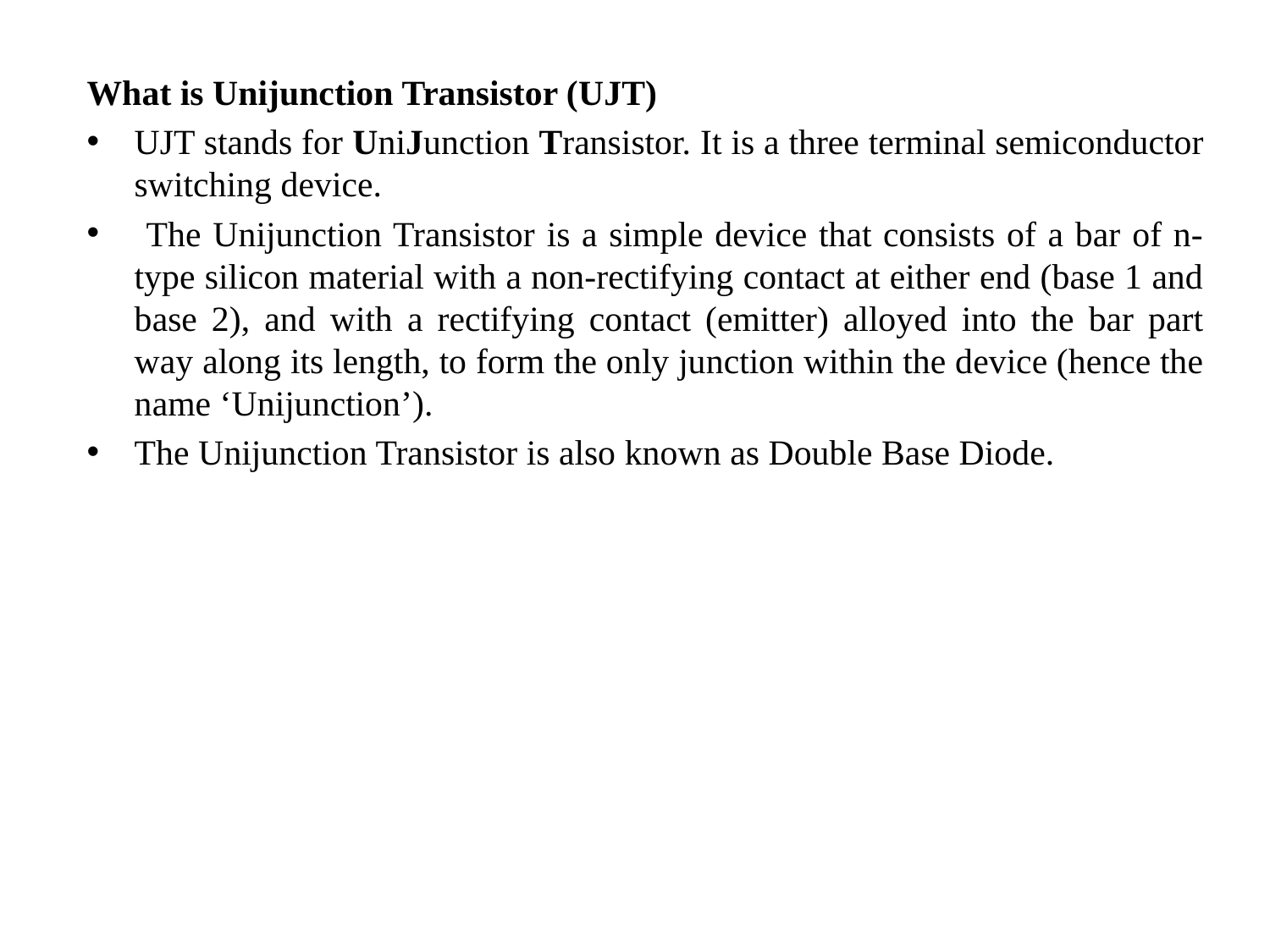

What is Unijunction Transistor (UJT)
UJT stands for UniJunction Transistor. It is a three terminal semiconductor switching device.
 The Unijunction Transistor is a simple device that consists of a bar of n-type silicon material with a non-rectifying contact at either end (base 1 and base 2), and with a rectifying contact (emitter) alloyed into the bar part way along its length, to form the only junction within the device (hence the name ‘Unijunction’).
The Unijunction Transistor is also known as Double Base Diode.